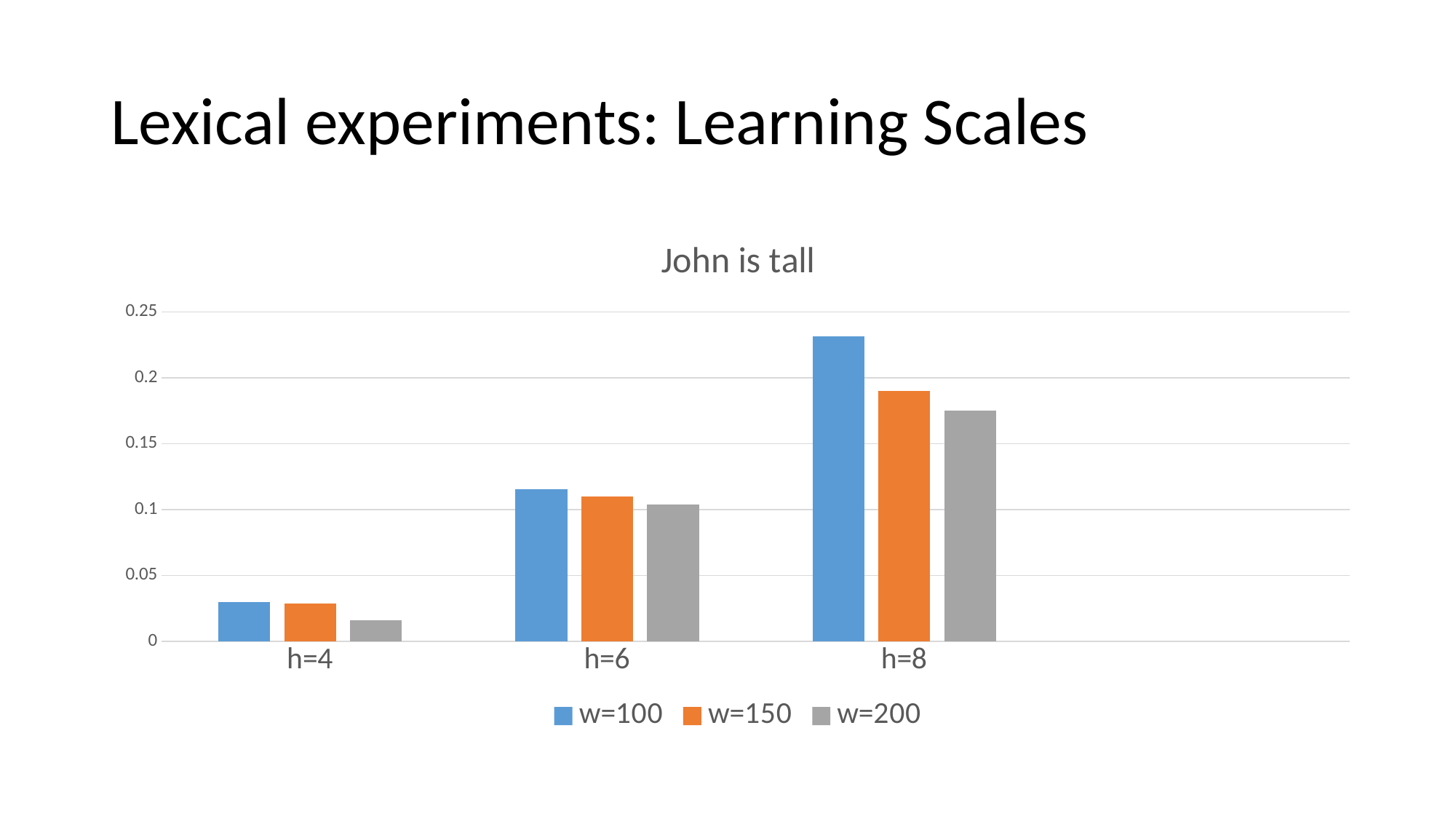

# Lexical experiments: Learning Scales

### Chart: John is tall

| Category | w=100 | w=150 | w=200 |
|---|---|---|---|
| h=4 | 0.0298958586052253 | 0.0284648578347622 | 0.0158895671754989 |
| h=6 | 0.115503608851857 | 0.109695057207554 | 0.103959261405846 |
| h=8 | 0.231369717164093 | 0.189969319511491 | 0.175252752243669 |